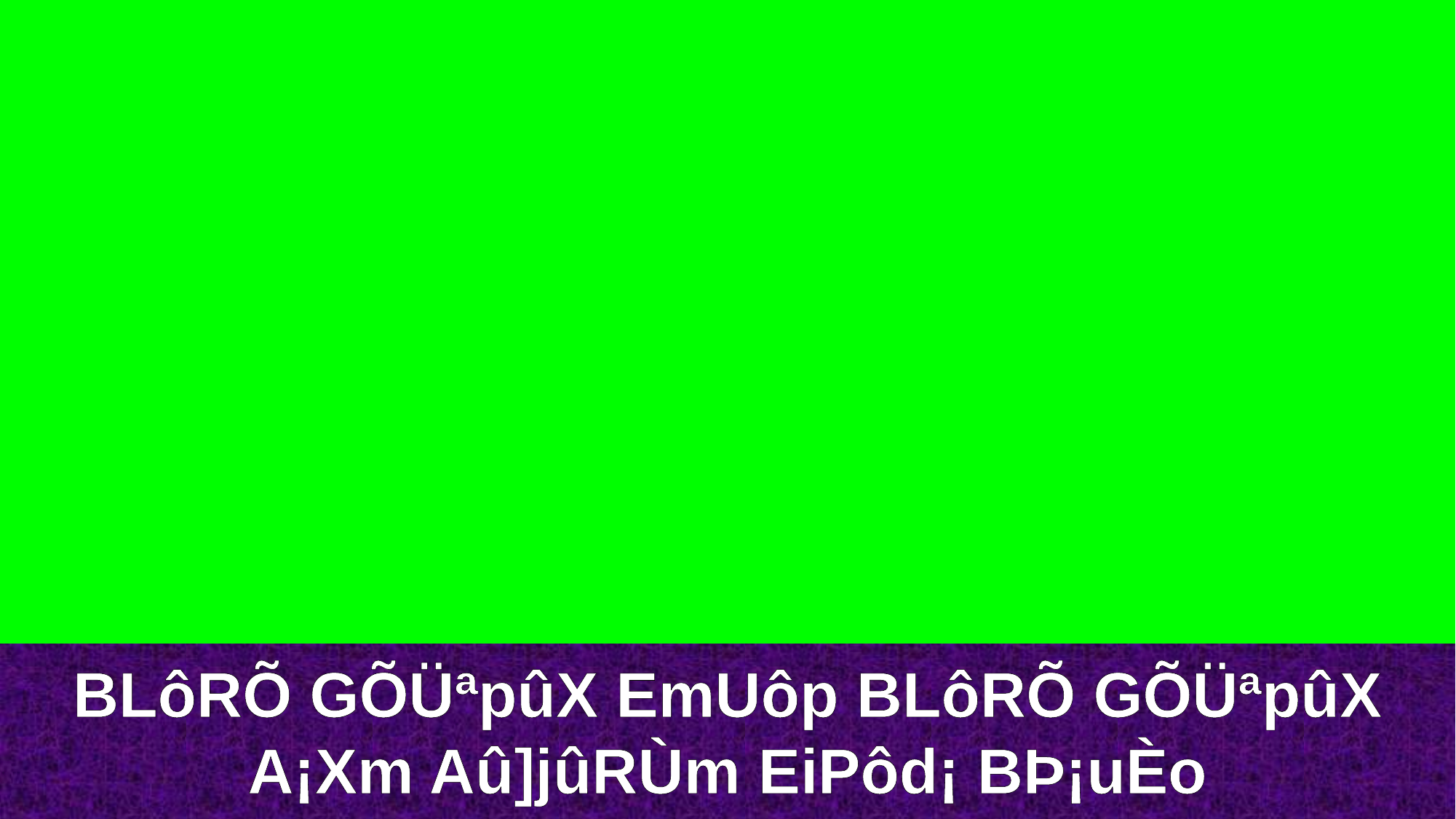

BLôRÕ GÕÜªpûX EmUôp BLôRÕ GÕÜªpûX
A¡Xm Aû]jûRÙm EiPôd¡ BÞ¡uÈo